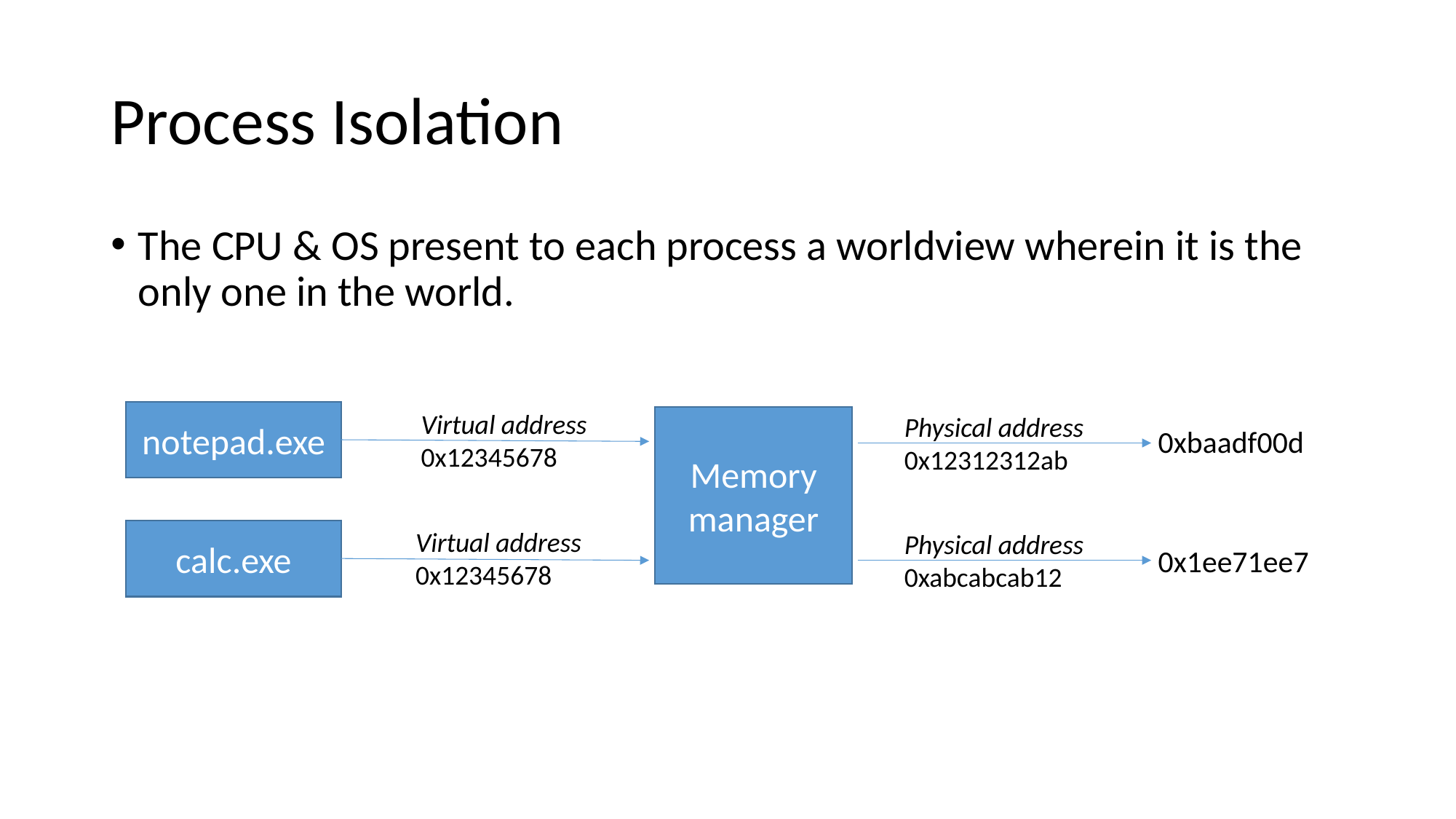

# Process Isolation
The CPU & OS present to each process a worldview wherein it is the only one in the world.
notepad.exe
Virtual address 0x12345678
Virtual address 0x12345678
Physical address 0x12312312ab
Physical address 0xabcabcab12
Memory manager
0xbaadf00d
0x1ee71ee7
calc.exe